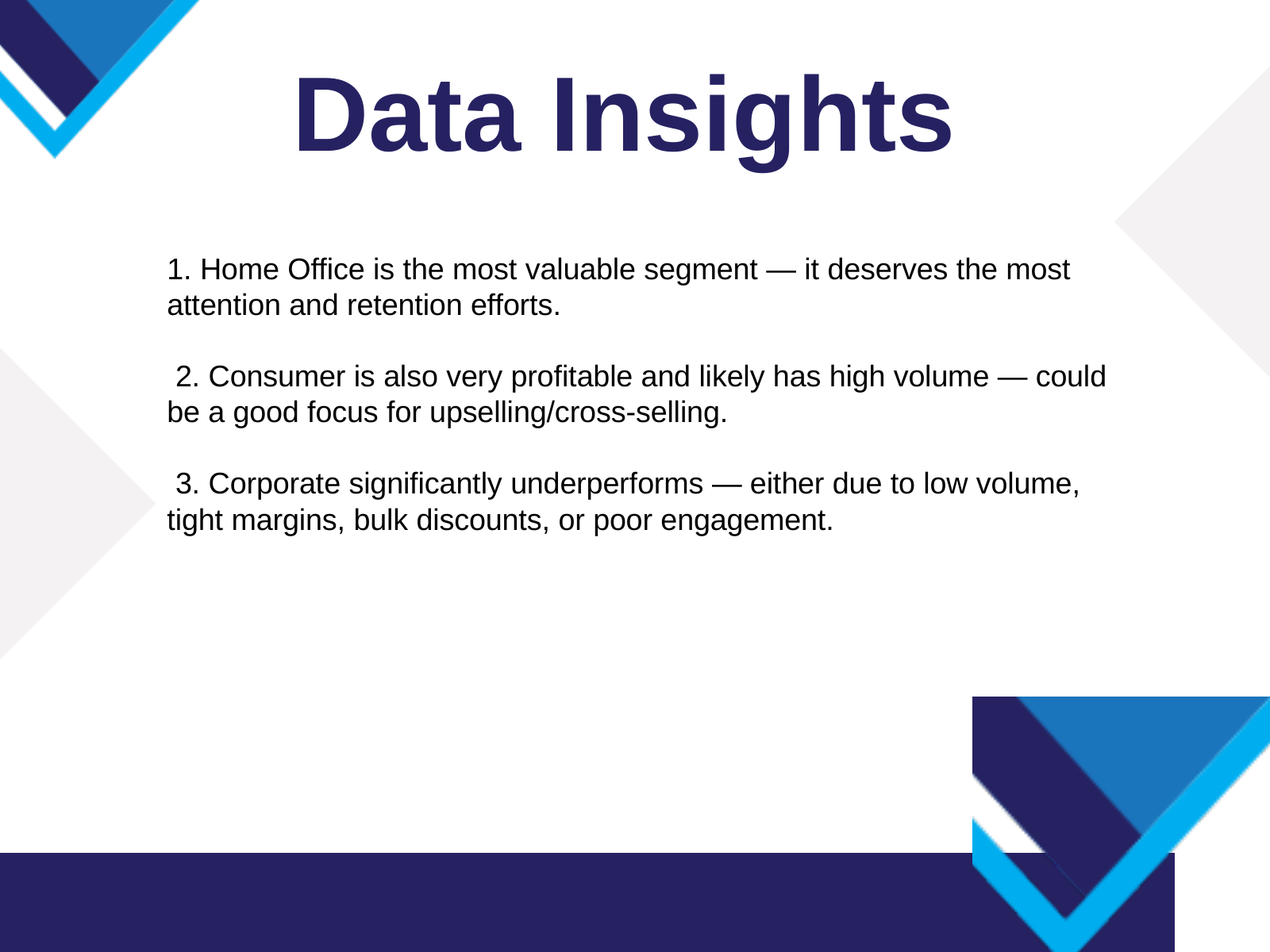

Data Insights

1. Home Office is the most valuable segment — it deserves the most attention and retention efforts.

 2. Consumer is also very profitable and likely has high volume — could be a good focus for upselling/cross-selling.

 3. Corporate significantly underperforms — either due to low volume, tight margins, bulk discounts, or poor engagement.